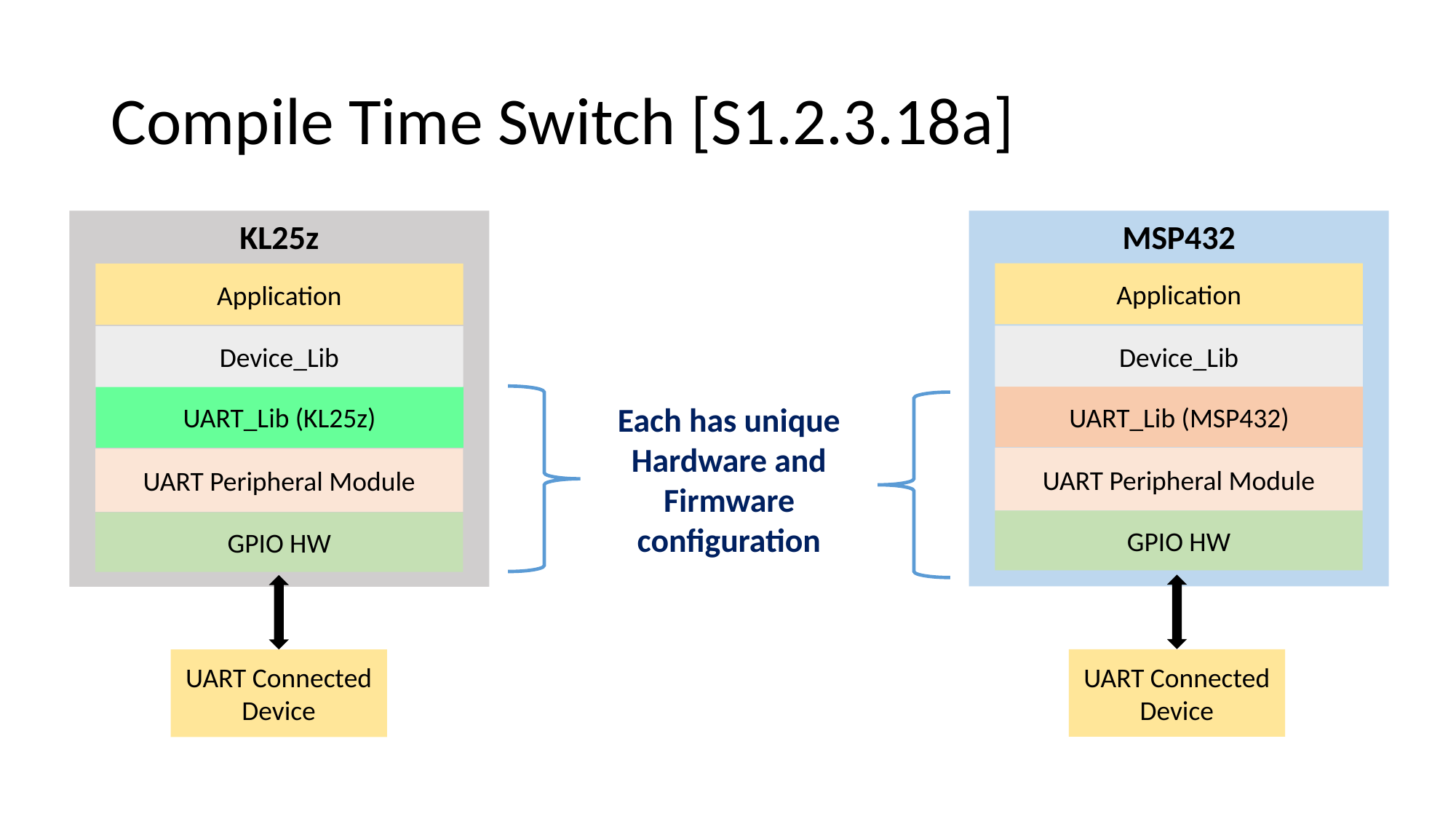

# Compile Time Switch [S1.2.3.18a]
KL25z
Application
Device_Lib
UART_Lib (KL25z)
UART Peripheral Module
GPIO HW

UART Connected Device
MSP432
Application
Device_Lib
UART_Lib (MSP432)
UART Peripheral Module
GPIO HW

UART Connected Device

Each has unique Hardware and Firmware configuration